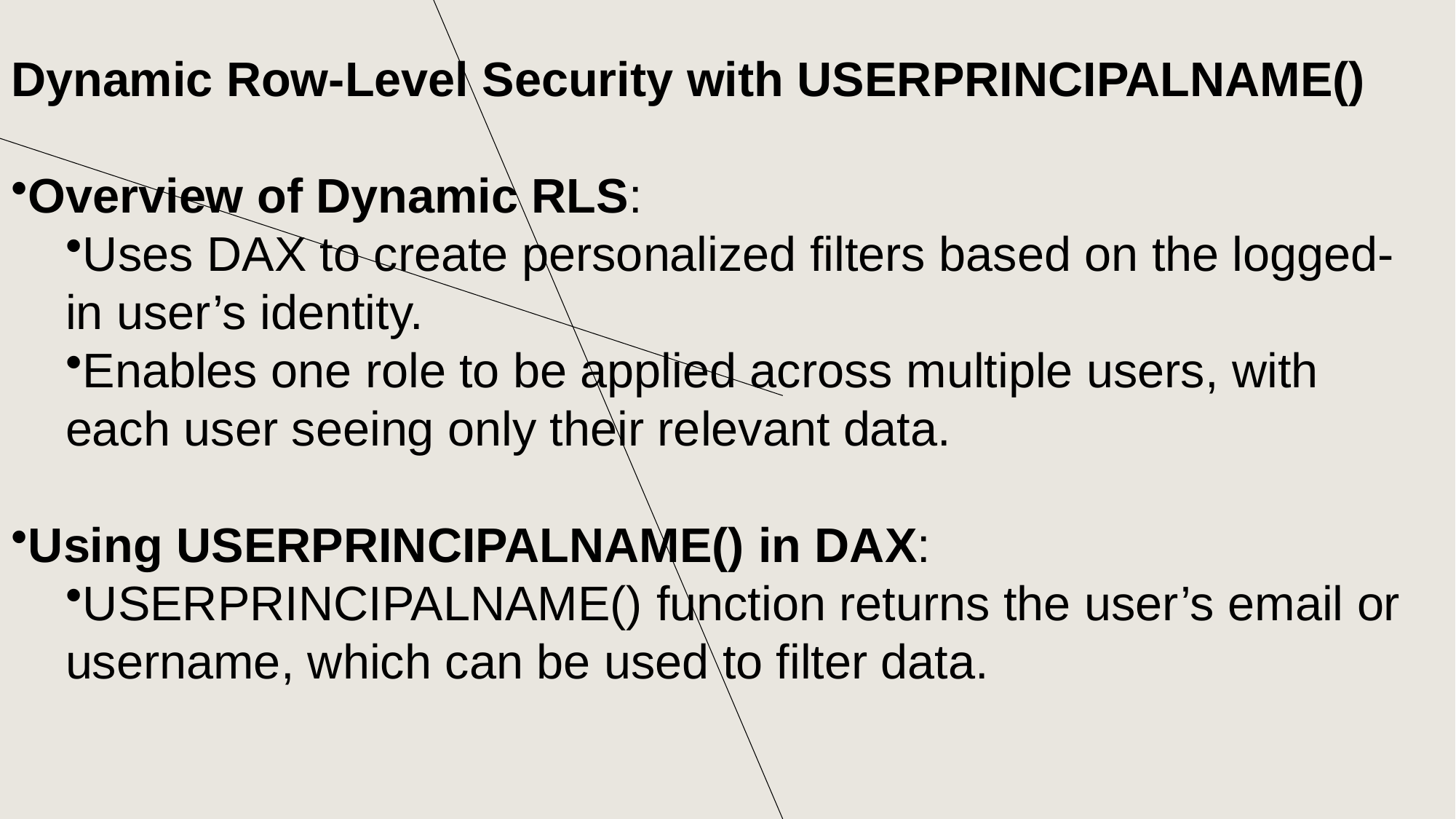

Dynamic Row-Level Security with USERPRINCIPALNAME()

Overview of Dynamic RLS:
Uses DAX to create personalized filters based on the logged-in user’s identity.
Enables one role to be applied across multiple users, with each user seeing only their relevant data.

Using USERPRINCIPALNAME() in DAX:
USERPRINCIPALNAME() function returns the user’s email or username, which can be used to filter data.